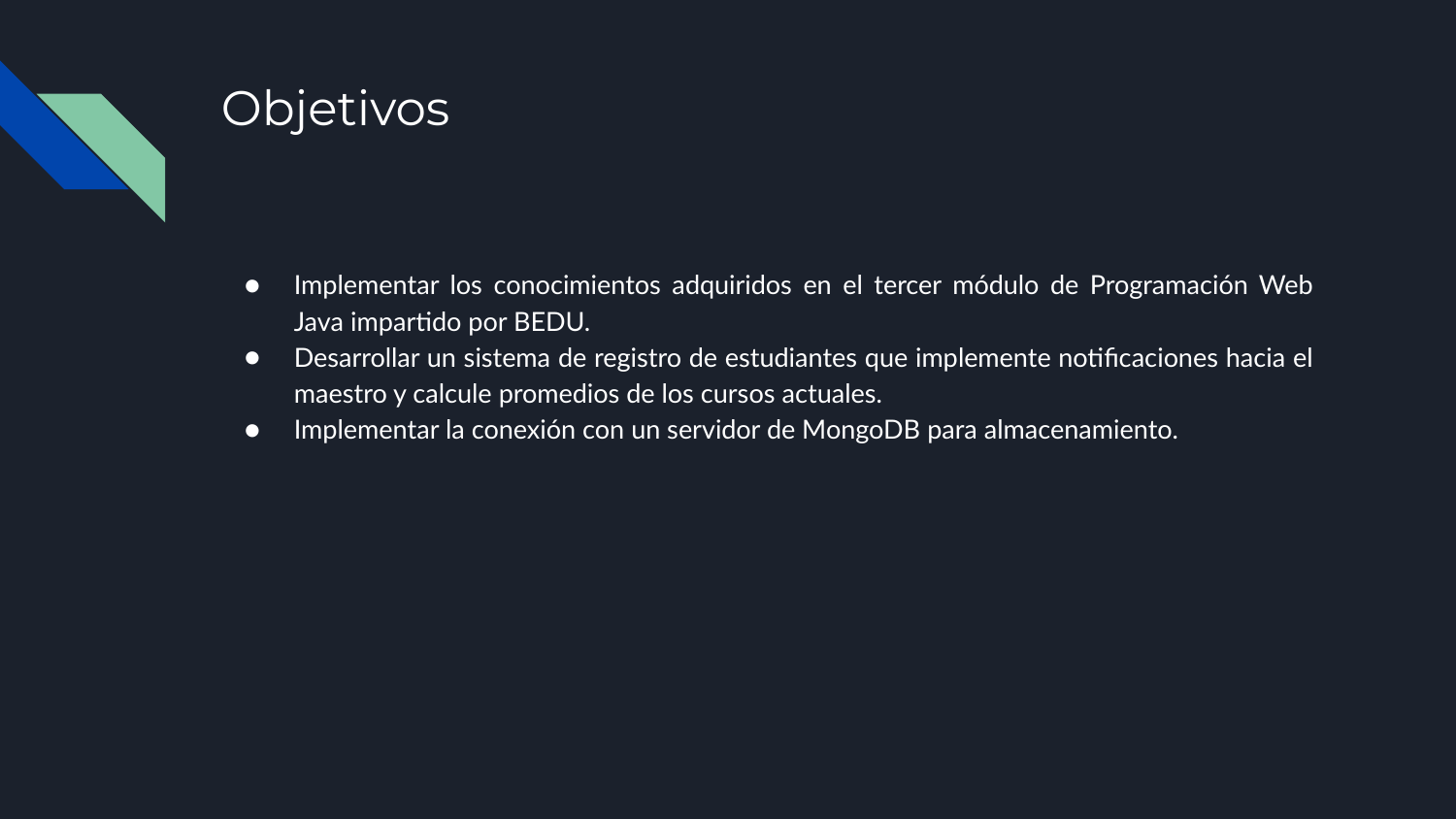

# Objetivos
Implementar los conocimientos adquiridos en el tercer módulo de Programación Web Java impartido por BEDU.
Desarrollar un sistema de registro de estudiantes que implemente notificaciones hacia el maestro y calcule promedios de los cursos actuales.
Implementar la conexión con un servidor de MongoDB para almacenamiento.